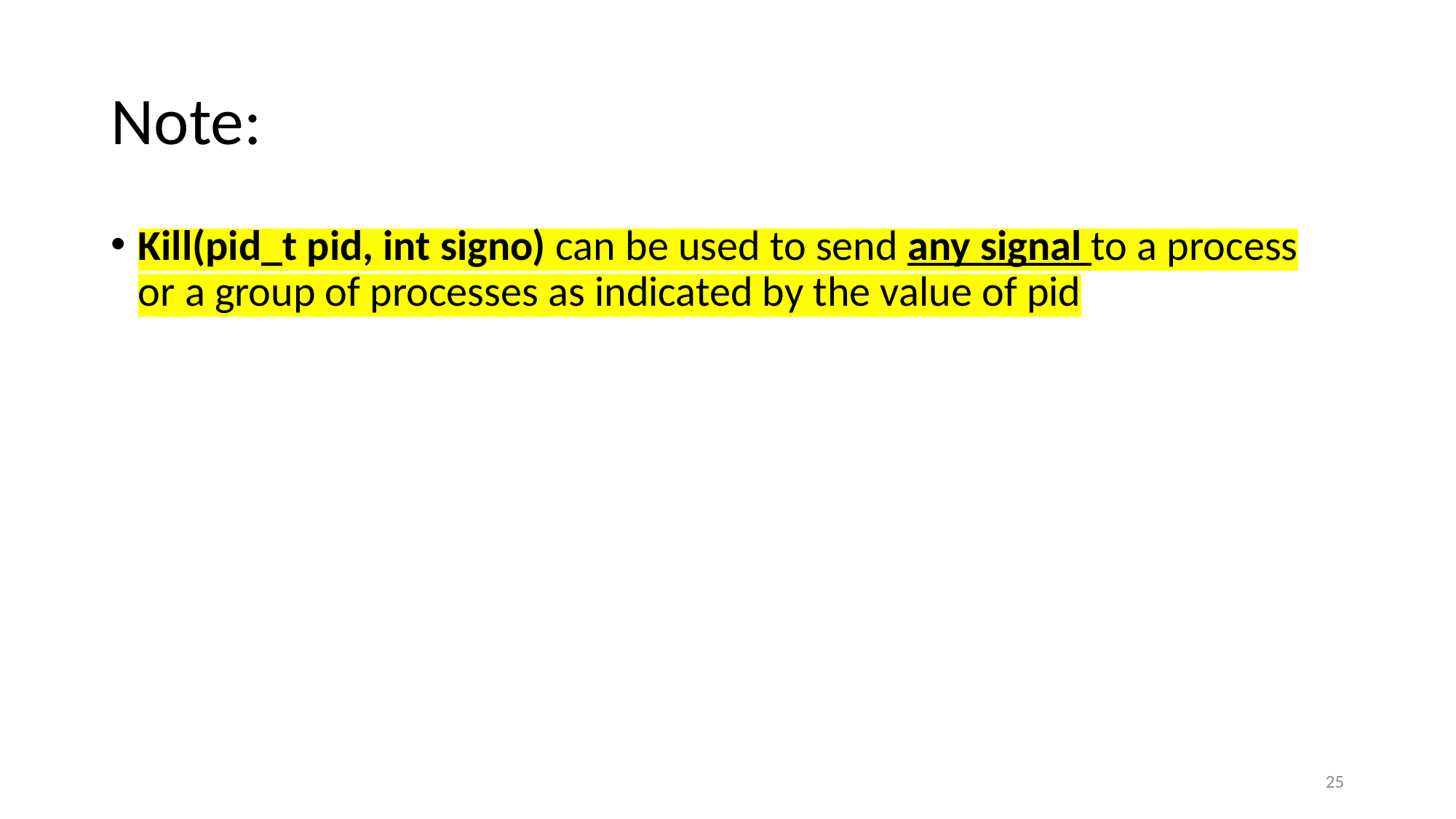

# Note:
Kill(pid_t pid, int signo) can be used to send any signal to a process or a group of processes as indicated by the value of pid
25